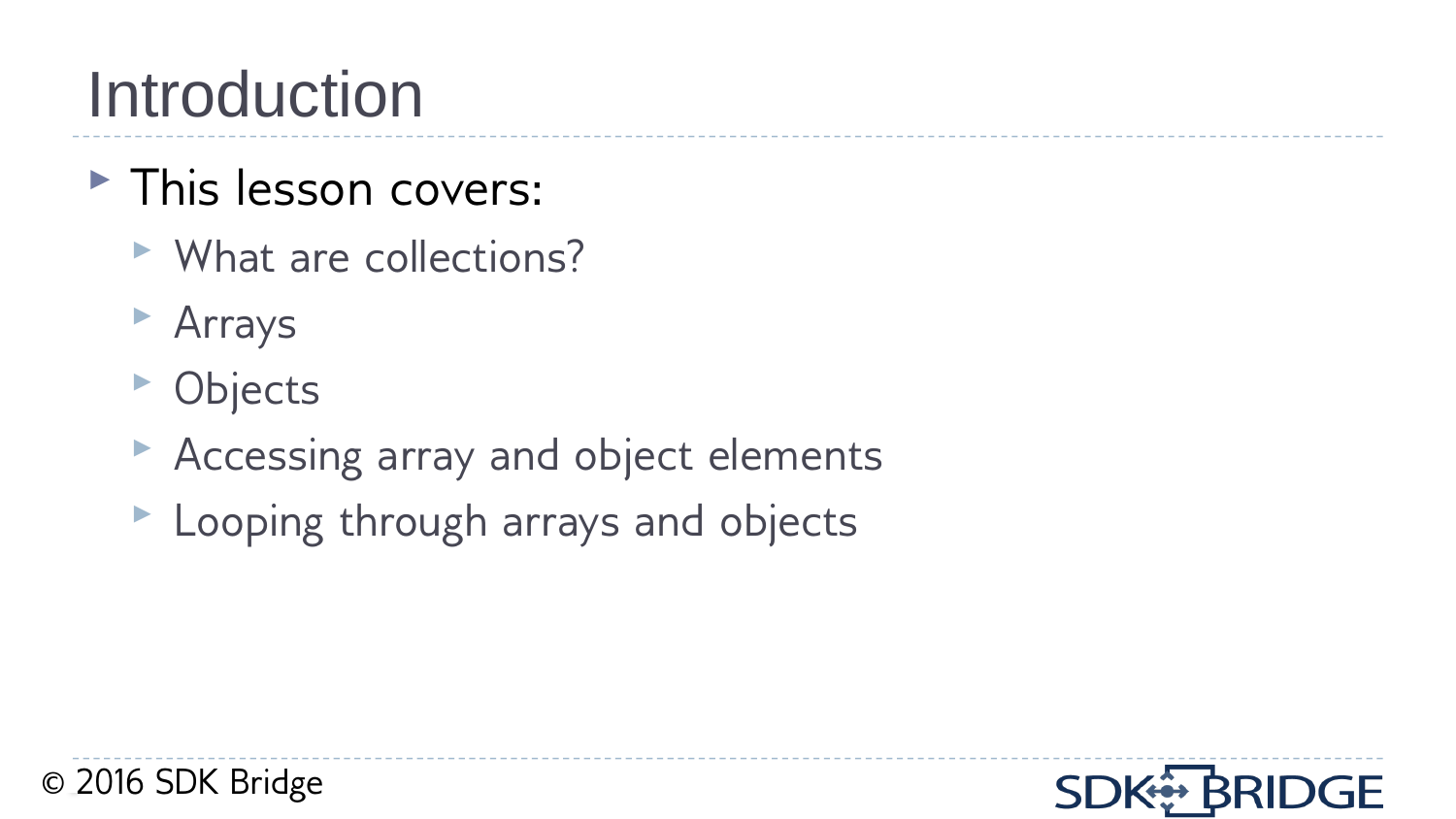

# Introduction
This lesson covers:
What are collections?
Arrays
Objects
Accessing array and object elements
Looping through arrays and objects